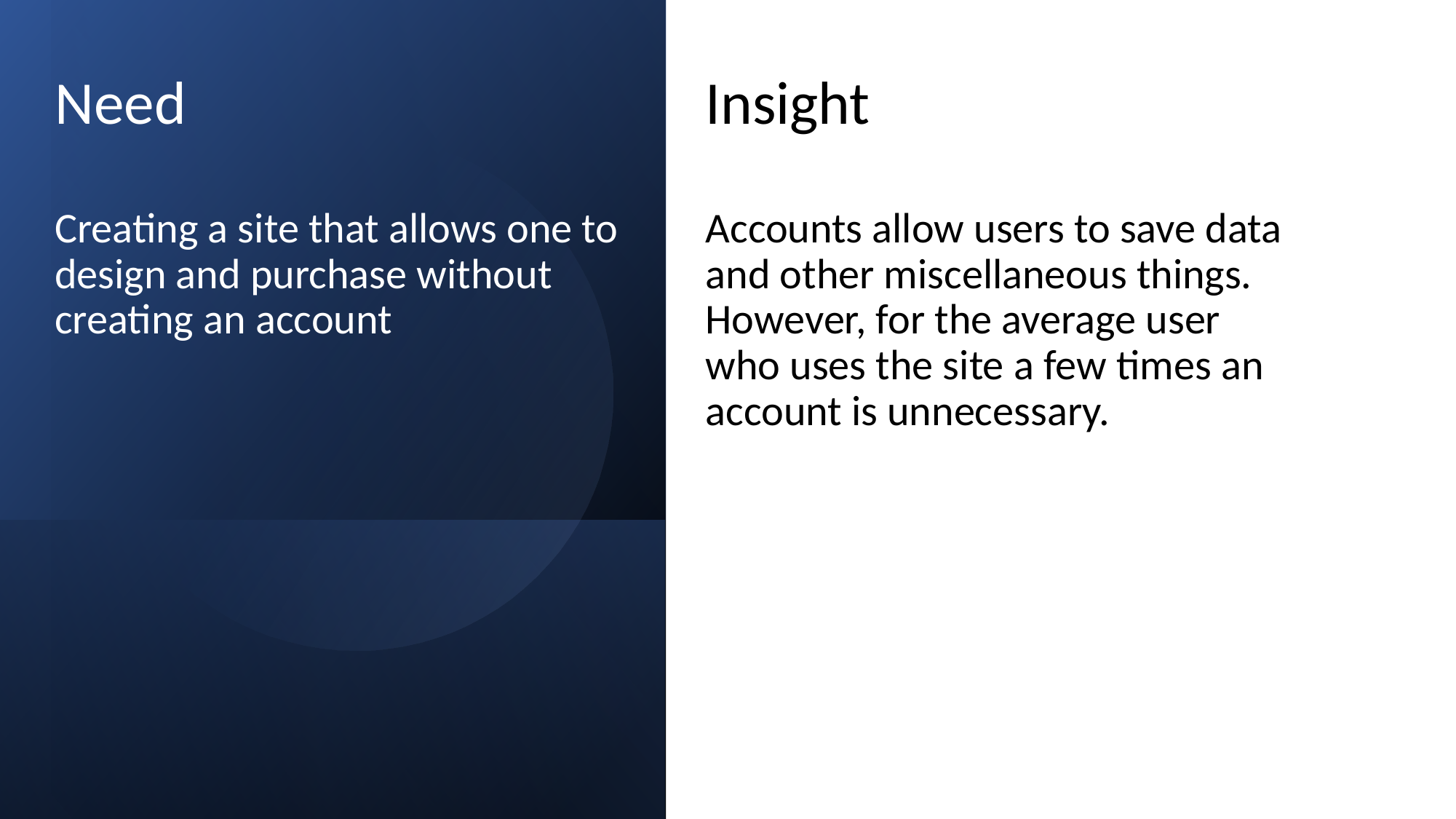

Need
Insight

Creating a site that allows one to design and purchase without creating an account
Accounts allow users to save data and other miscellaneous things. However, for the average user who uses the site a few times an account is unnecessary.